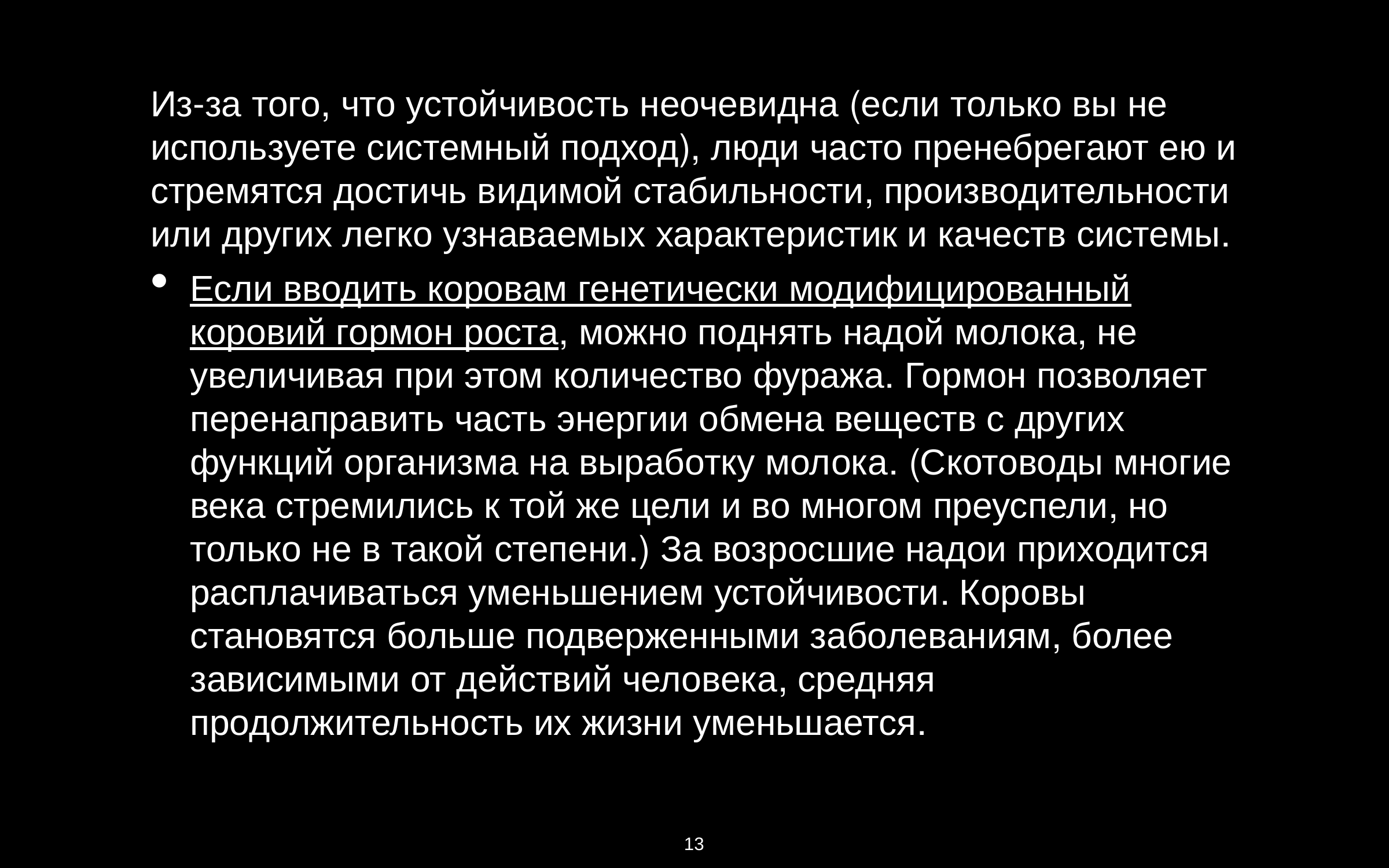

Из-за того, что устойчивость неочевидна (если только вы не используете системный подход), люди часто пренебрегают ею и стремятся достичь видимой стабильности, производительности или других легко узнаваемых характеристик и качеств системы.
Если вводить коровам генетически модифицированный коровий гормон роста, можно поднять надой молока, не увеличивая при этом количество фуража. Гормон позволяет перенаправить часть энергии обмена веществ с других функций организма на выработку молока. (Скотоводы многие века стремились к той же цели и во многом преуспели, но только не в такой степени.) За возросшие надои приходится расплачиваться уменьшением устойчивости. Коровы становятся больше подверженными заболеваниям, более зависимыми от действий человека, средняя продолжительность их жизни уменьшается.
13